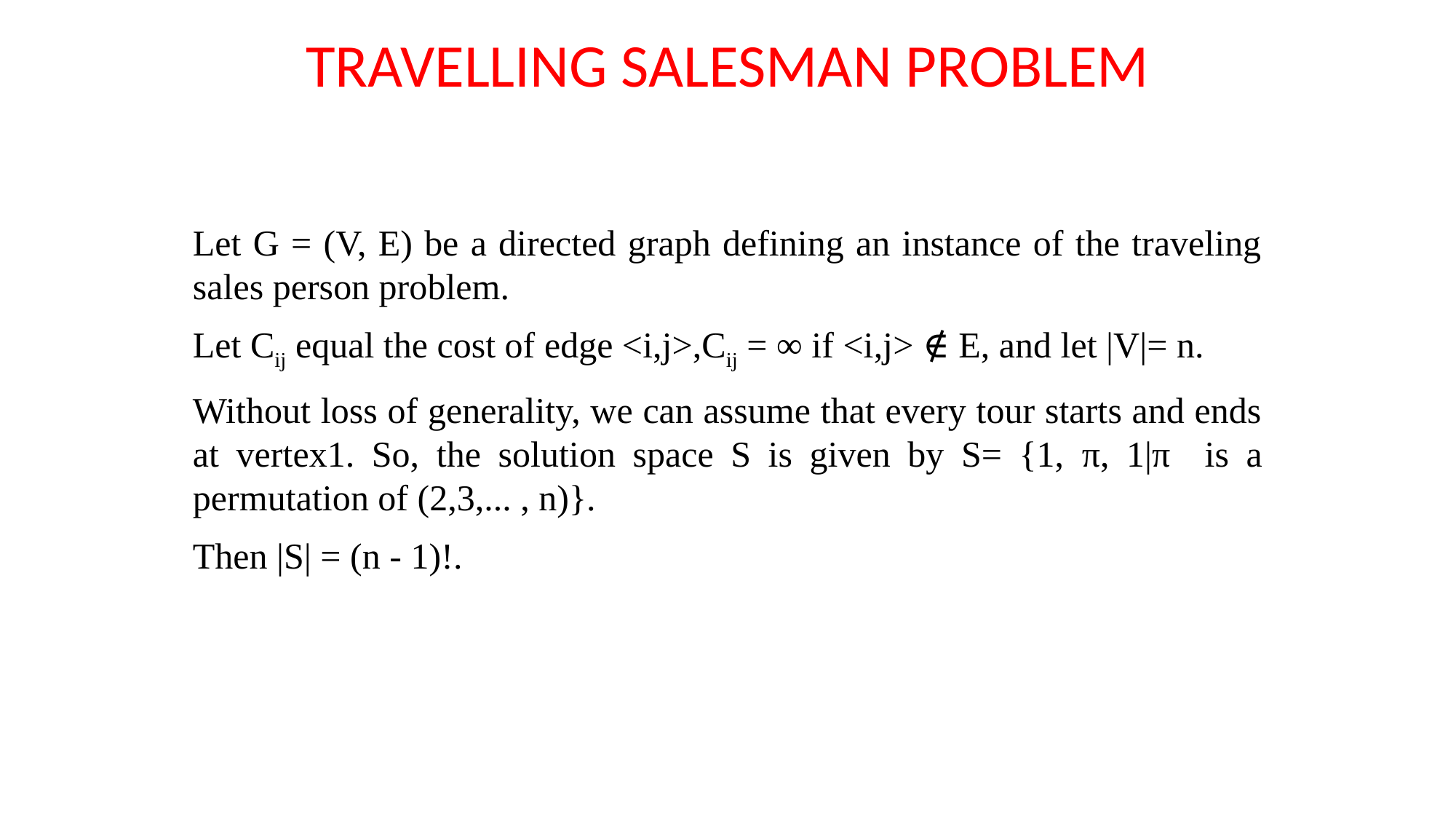

# TRAVELLING SALESMAN PROBLEM
Let G = (V, E) be a directed graph defining an instance of the traveling sales person problem.
Let Cij equal the cost of edge <i,j>,Cij = ∞ if <i,j> ∉ E, and let |V|= n.
Without loss of generality, we can assume that every tour starts and ends at vertex1. So, the solution space S is given by S= {1, π, 1|π  is a permutation of (2,3,... , n)}.
Then |S| = (n - 1)!.